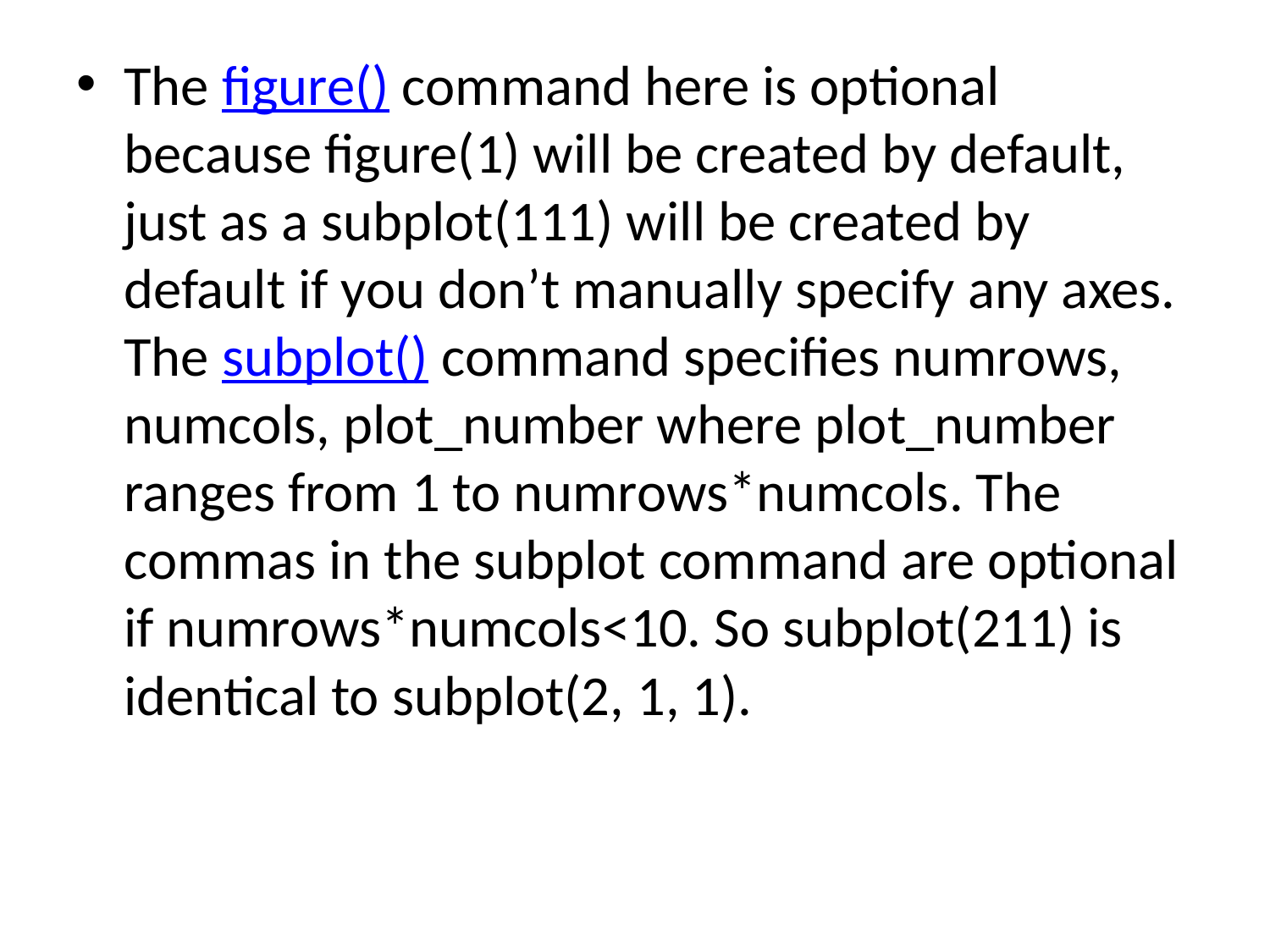

The figure() command here is optional because figure(1) will be created by default, just as a subplot(111) will be created by default if you don’t manually specify any axes. The subplot() command specifies numrows, numcols, plot_number where plot_number ranges from 1 to numrows*numcols. The commas in the subplot command are optional if numrows*numcols<10. So subplot(211) is identical to subplot(2, 1, 1).